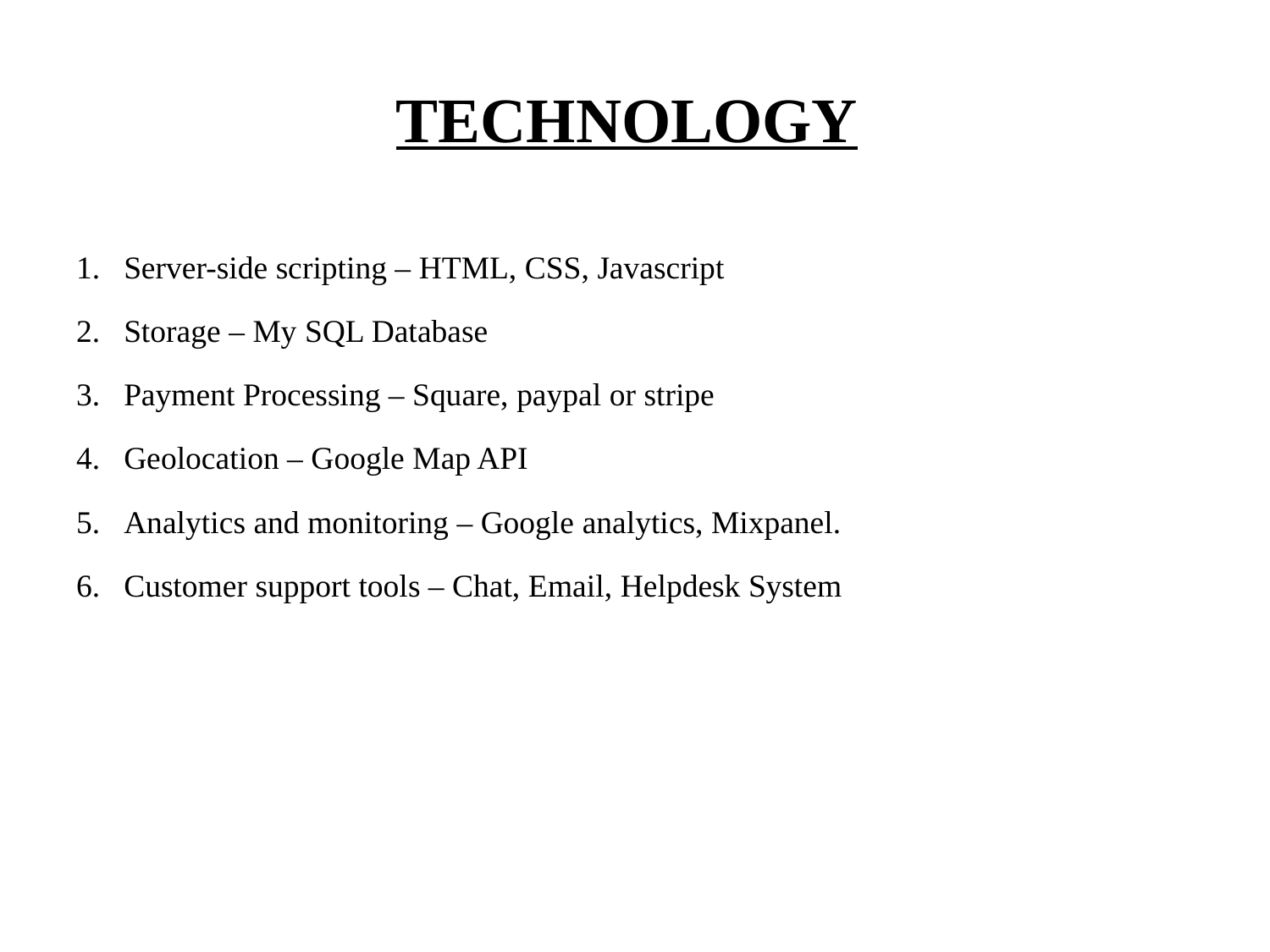

# TECHNOLOGY
Server-side scripting – HTML, CSS, Javascript
Storage – My SQL Database
Payment Processing – Square, paypal or stripe
Geolocation – Google Map API
Analytics and monitoring – Google analytics, Mixpanel.
Customer support tools – Chat, Email, Helpdesk System